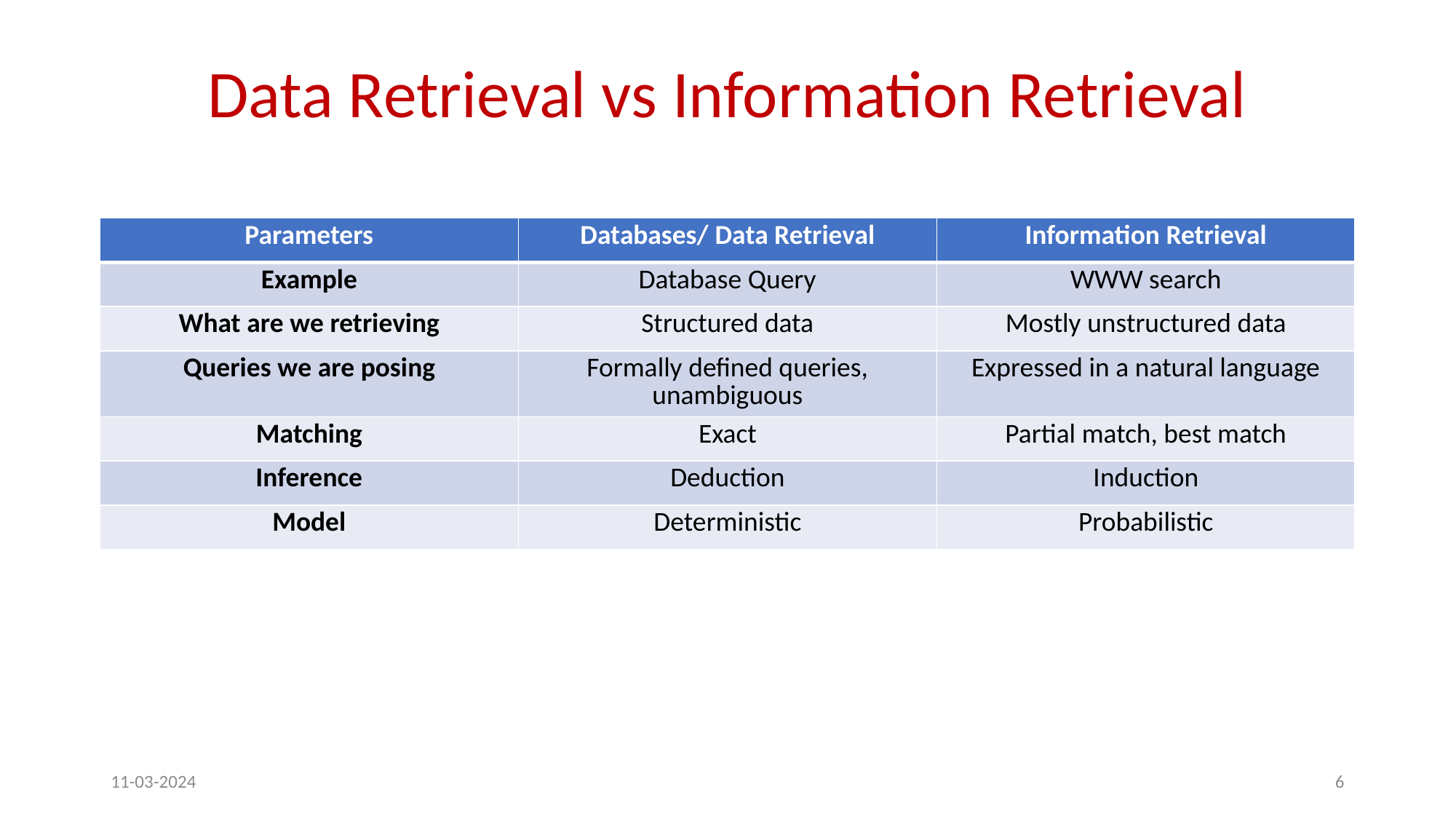

# Data Retrieval vs Information Retrieval
| Parameters | Databases/ Data Retrieval | Information Retrieval |
| --- | --- | --- |
| Example | Database Query | WWW search |
| What are we retrieving | Structured data | Mostly unstructured data |
| Queries we are posing | Formally defined queries, unambiguous | Expressed in a natural language |
| Matching | Exact | Partial match, best match |
| Inference | Deduction | Induction |
| Model | Deterministic | Probabilistic |
11-03-2024
6